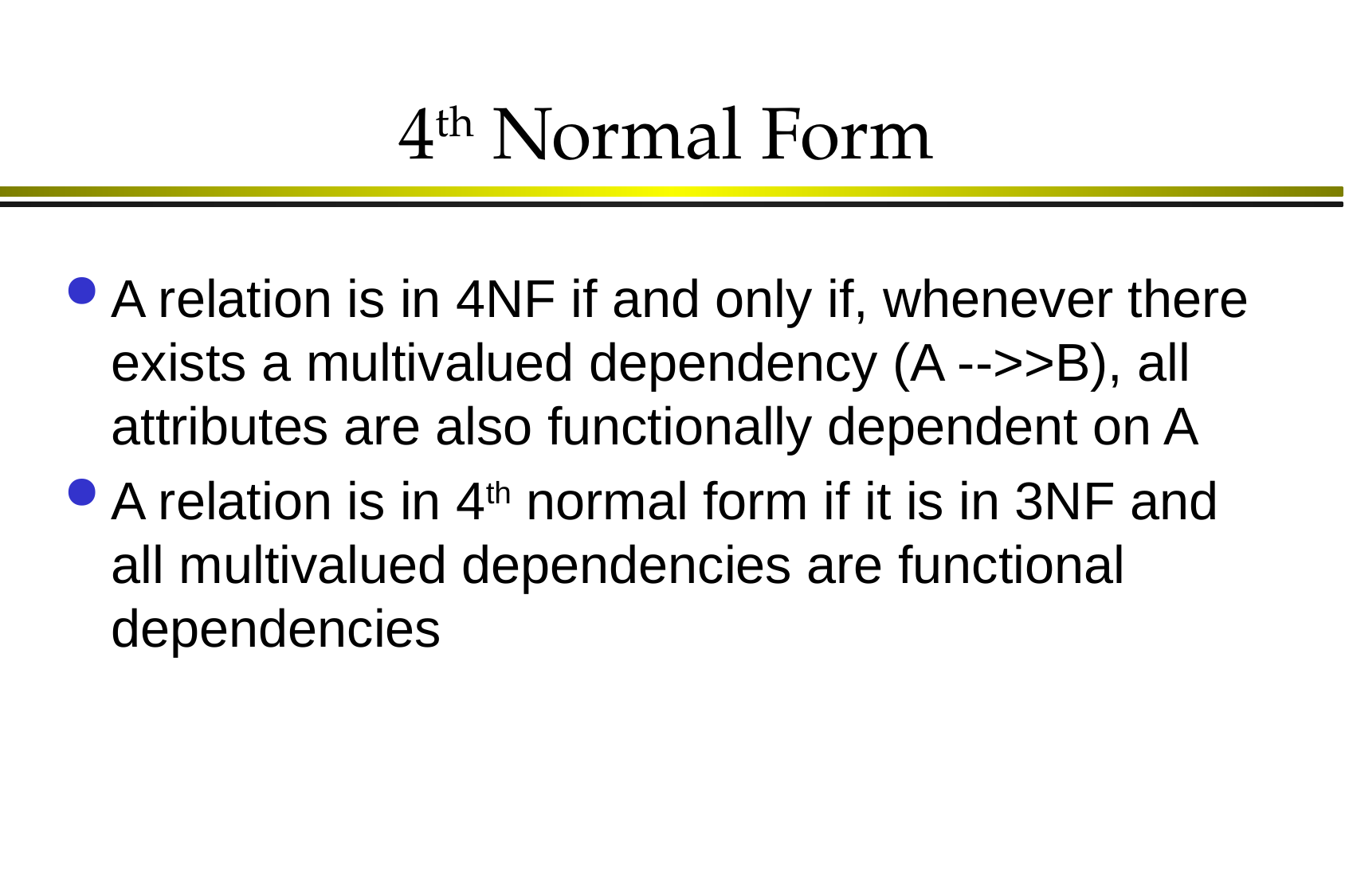

# 4th Normal Form
A relation is in 4NF if and only if, whenever there exists a multivalued dependency (A -->>B), all attributes are also functionally dependent on A
A relation is in 4th normal form if it is in 3NF and all multivalued dependencies are functional dependencies